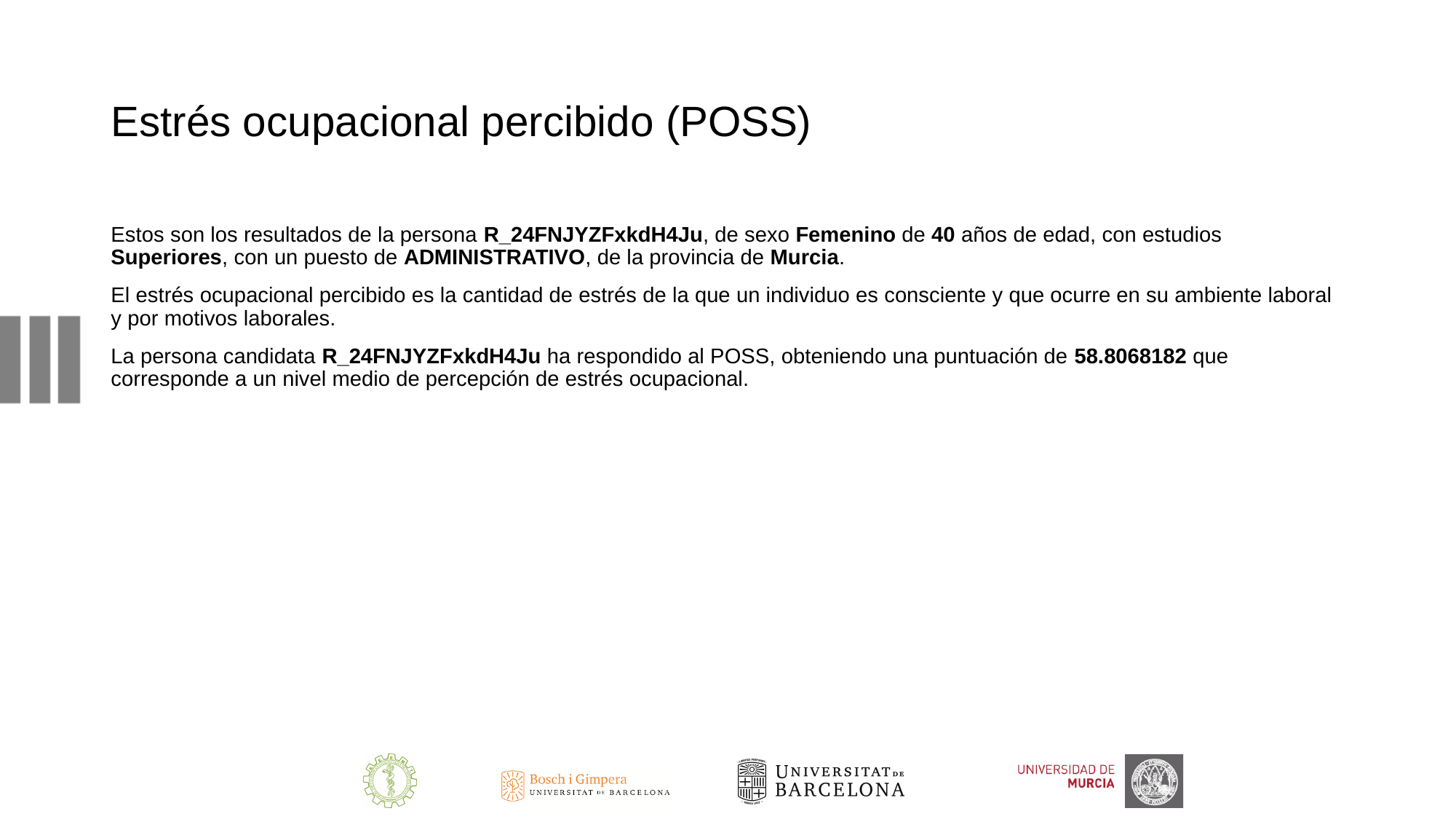

# Estrés ocupacional percibido (POSS)
Estos son los resultados de la persona R_24FNJYZFxkdH4Ju, de sexo Femenino de 40 años de edad, con estudios Superiores, con un puesto de ADMINISTRATIVO, de la provincia de Murcia.
El estrés ocupacional percibido es la cantidad de estrés de la que un individuo es consciente y que ocurre en su ambiente laboral y por motivos laborales.
La persona candidata R_24FNJYZFxkdH4Ju ha respondido al POSS, obteniendo una puntuación de 58.8068182 que corresponde a un nivel medio de percepción de estrés ocupacional.